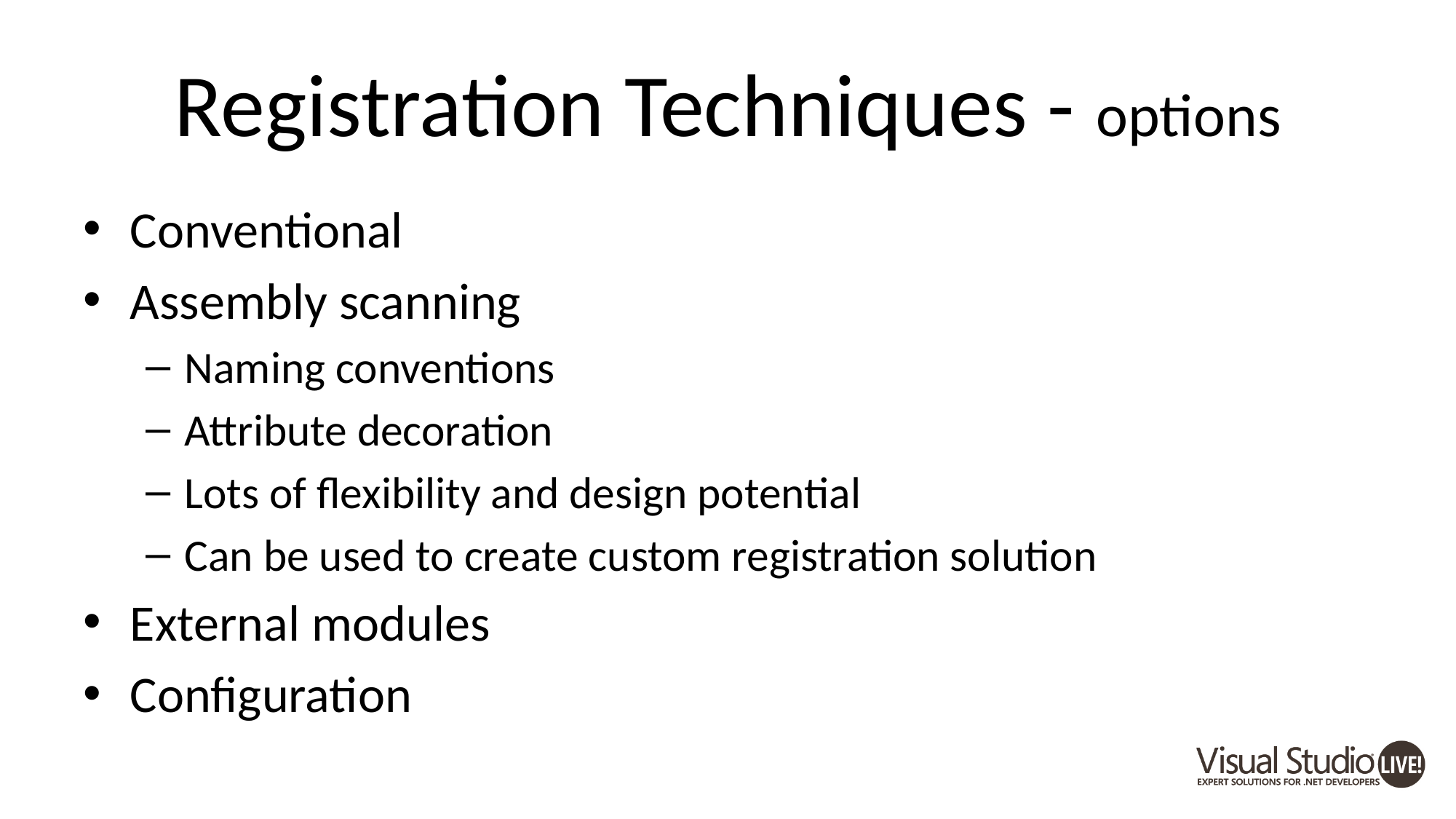

# Registration Techniques - options
Conventional
Assembly scanning
Naming conventions
Attribute decoration
Lots of flexibility and design potential
Can be used to create custom registration solution
External modules
Configuration